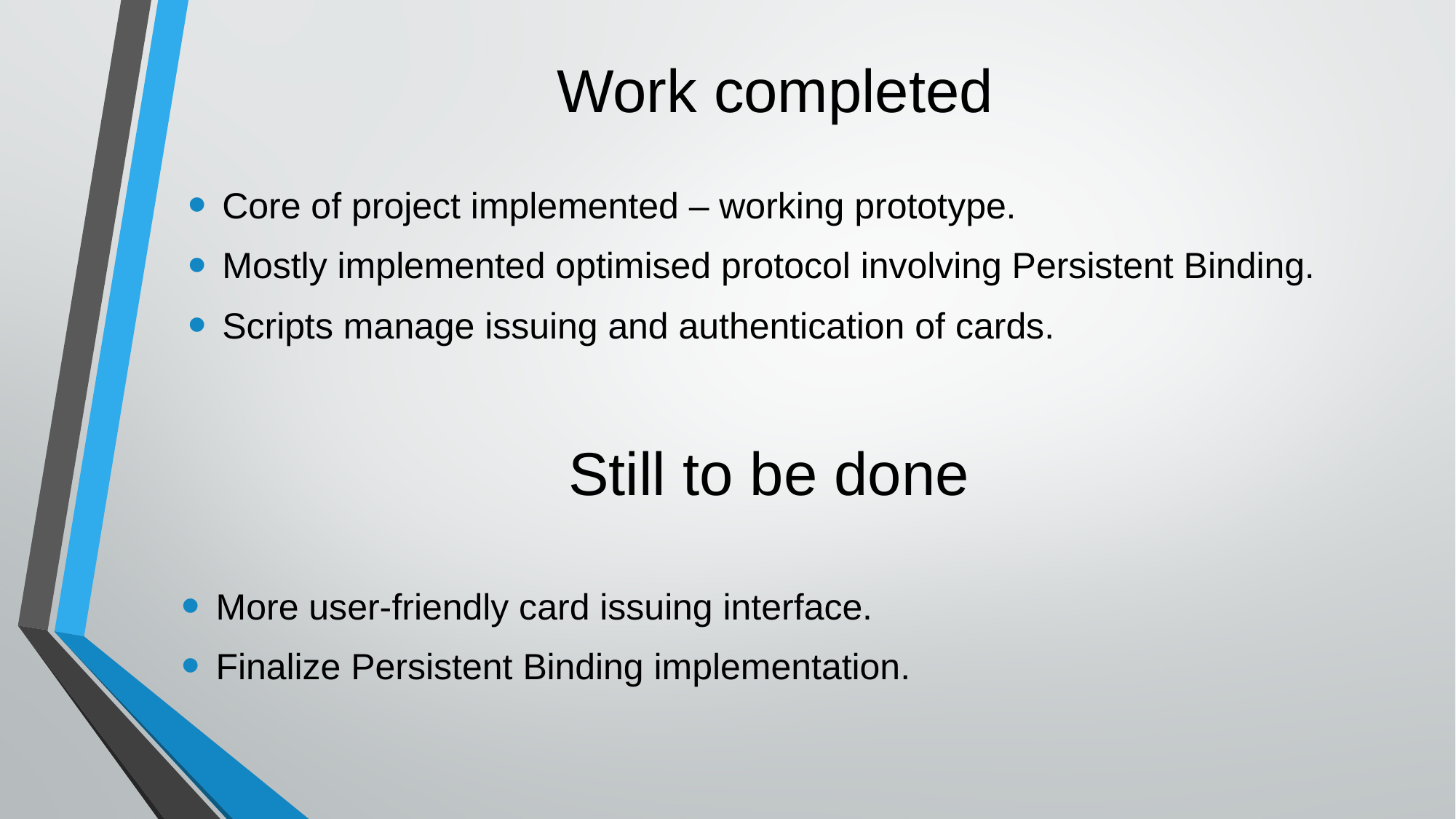

# Work completed
Core of project implemented – working prototype.
Mostly implemented optimised protocol involving Persistent Binding.
Scripts manage issuing and authentication of cards.
Still to be done
More user-friendly card issuing interface.
Finalize Persistent Binding implementation.